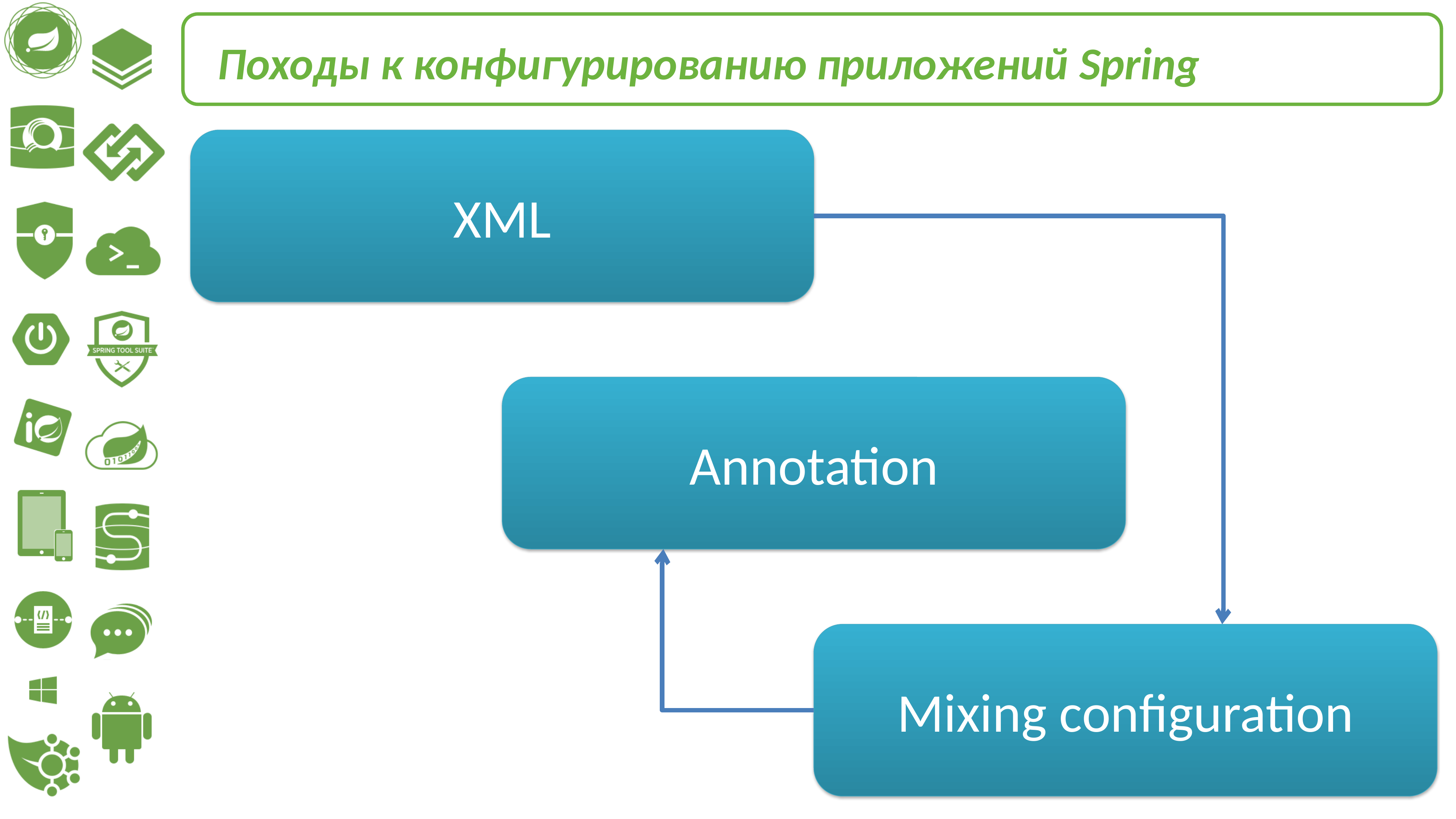

Походы к конфигурированию приложений Spring
XML
Annotation
Mixing configuration